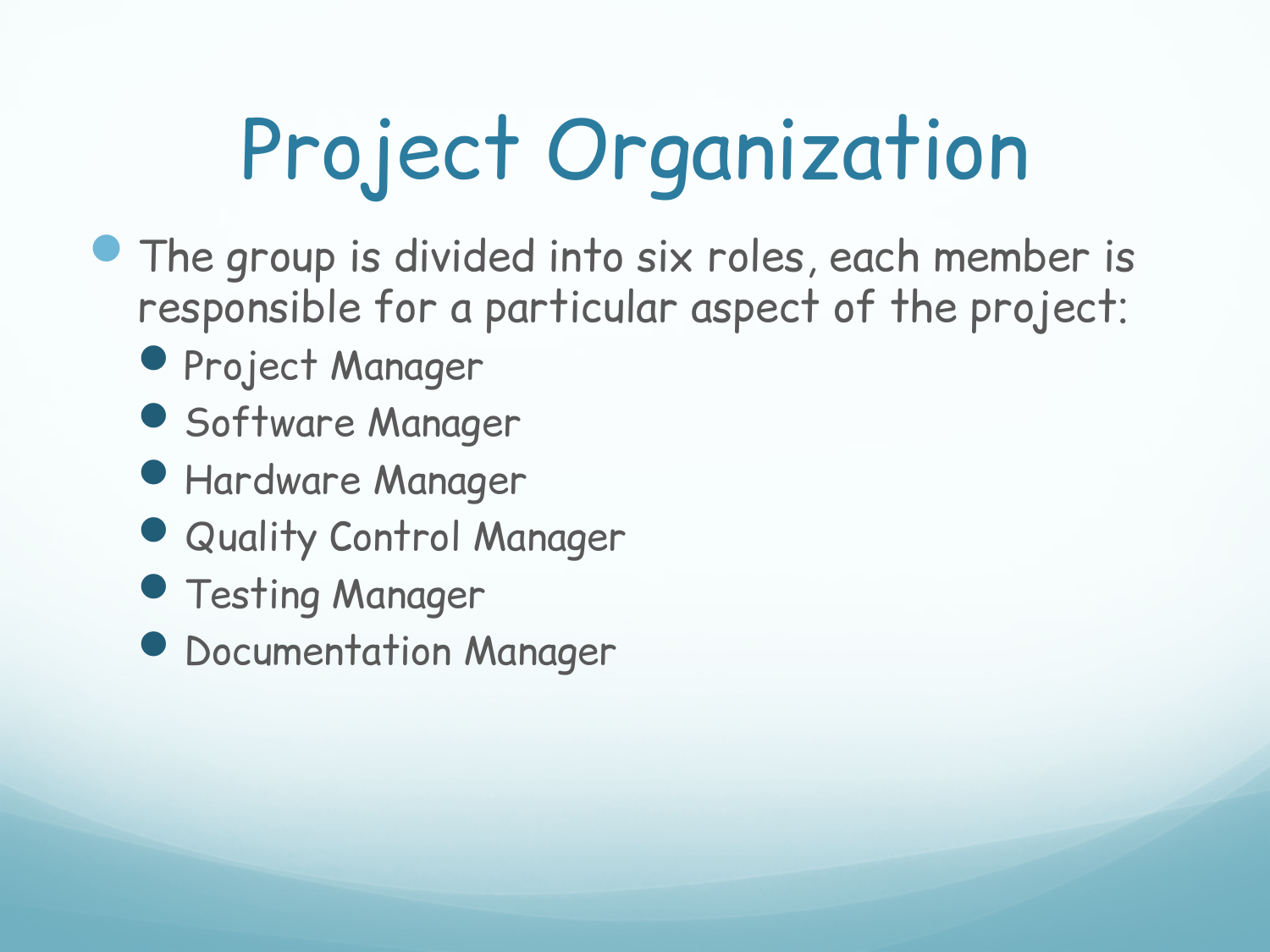

# Project Organization
The group is divided into six roles, each member is responsible for a particular aspect of the project:
Project Manager
Software Manager
Hardware Manager
Quality Control Manager
Testing Manager
Documentation Manager